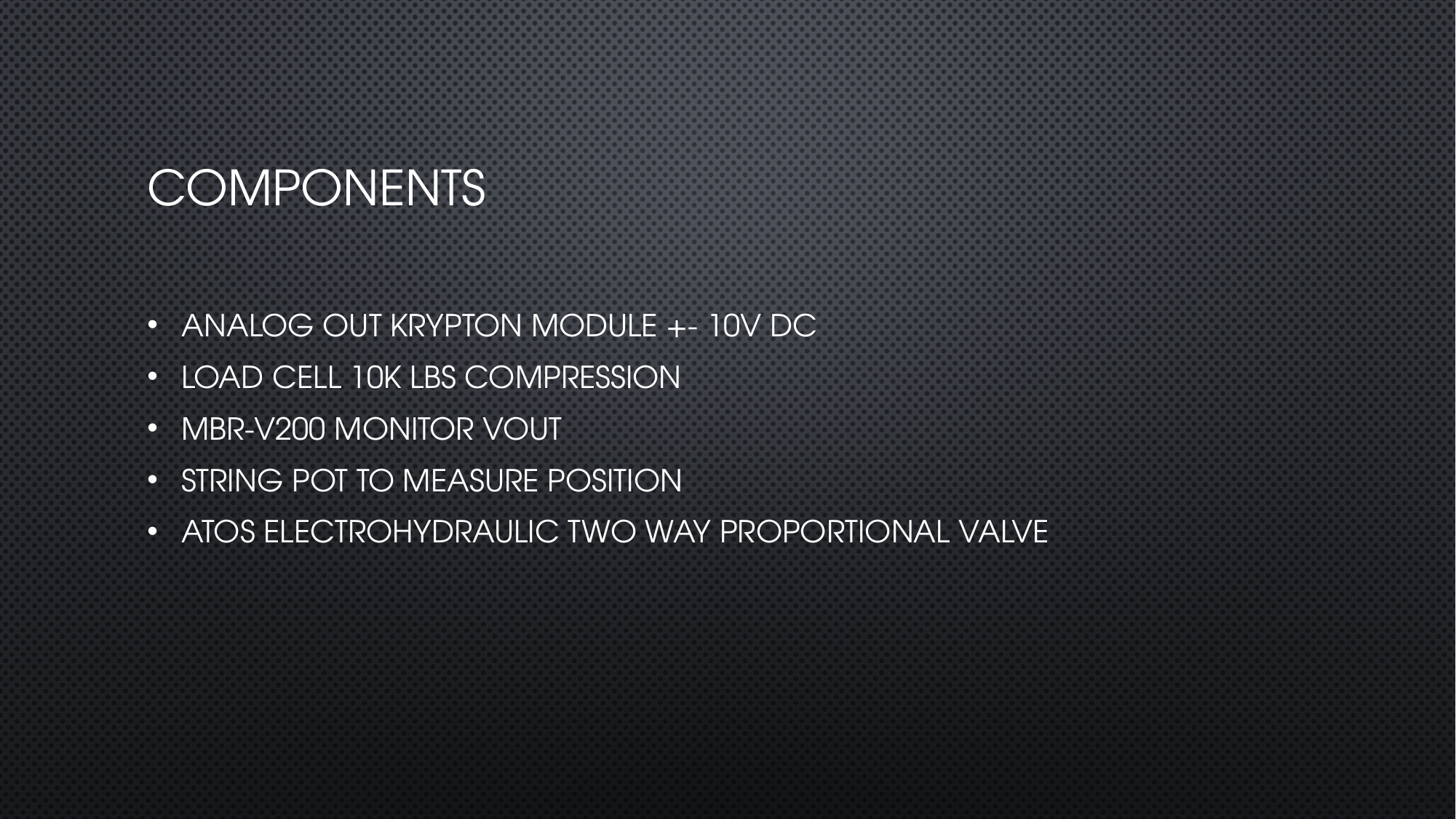

# Components
Analog out Krypton module +- 10v DC
Load Cell 10K LBS Compression
MBR-V200 monitor Vout
String pot to measure Position
ATOS electrohydraulic two way proportional valve